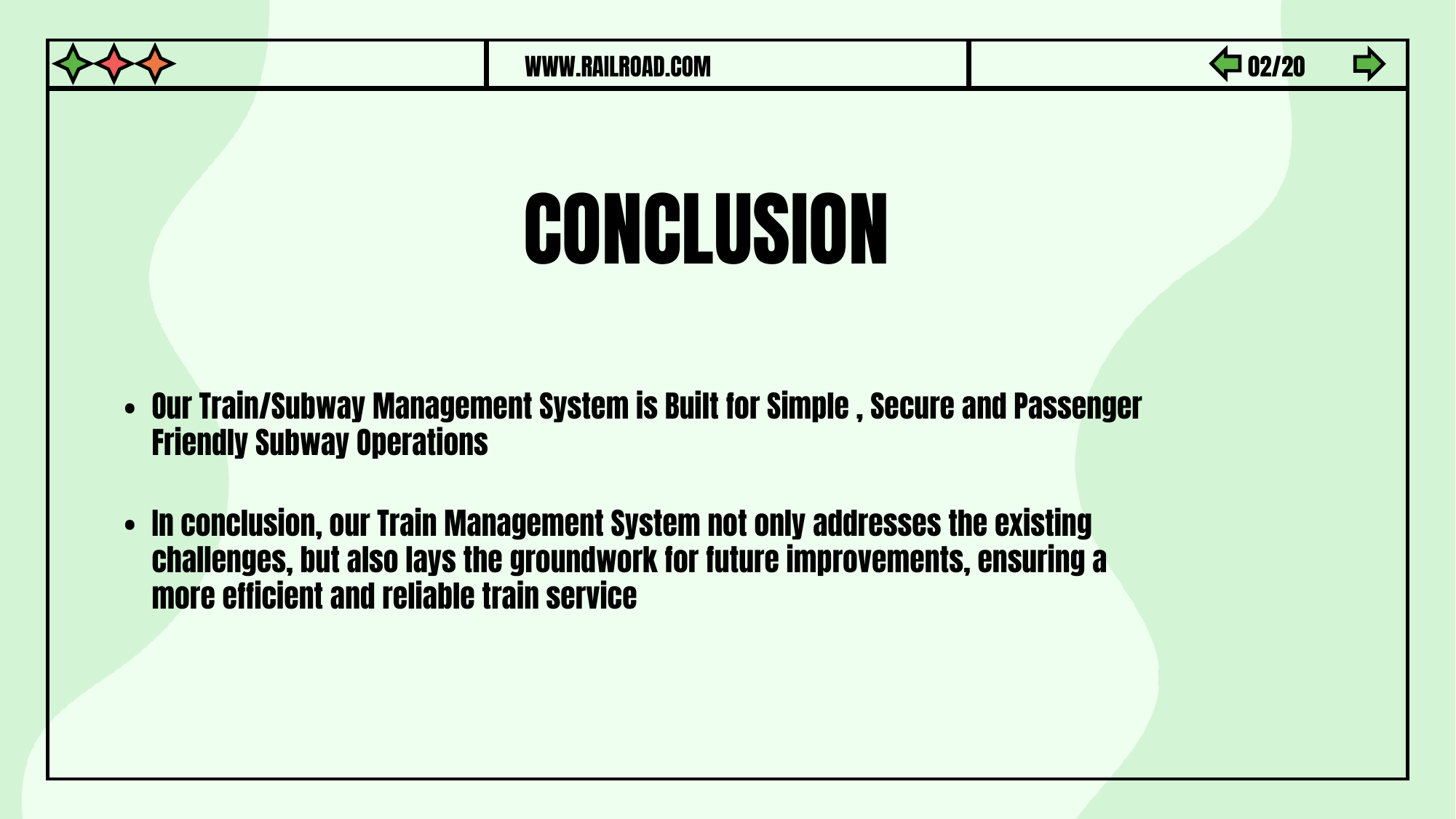

# CONCLUSION

Our Train/Subway Management System is Built for Simple , Secure and Passenger Friendly Subway Operations

In conclusion, our Train Management System not only addresses the existing challenges, but also lays the groundwork for future improvements, ensuring a more efficient and reliable train service